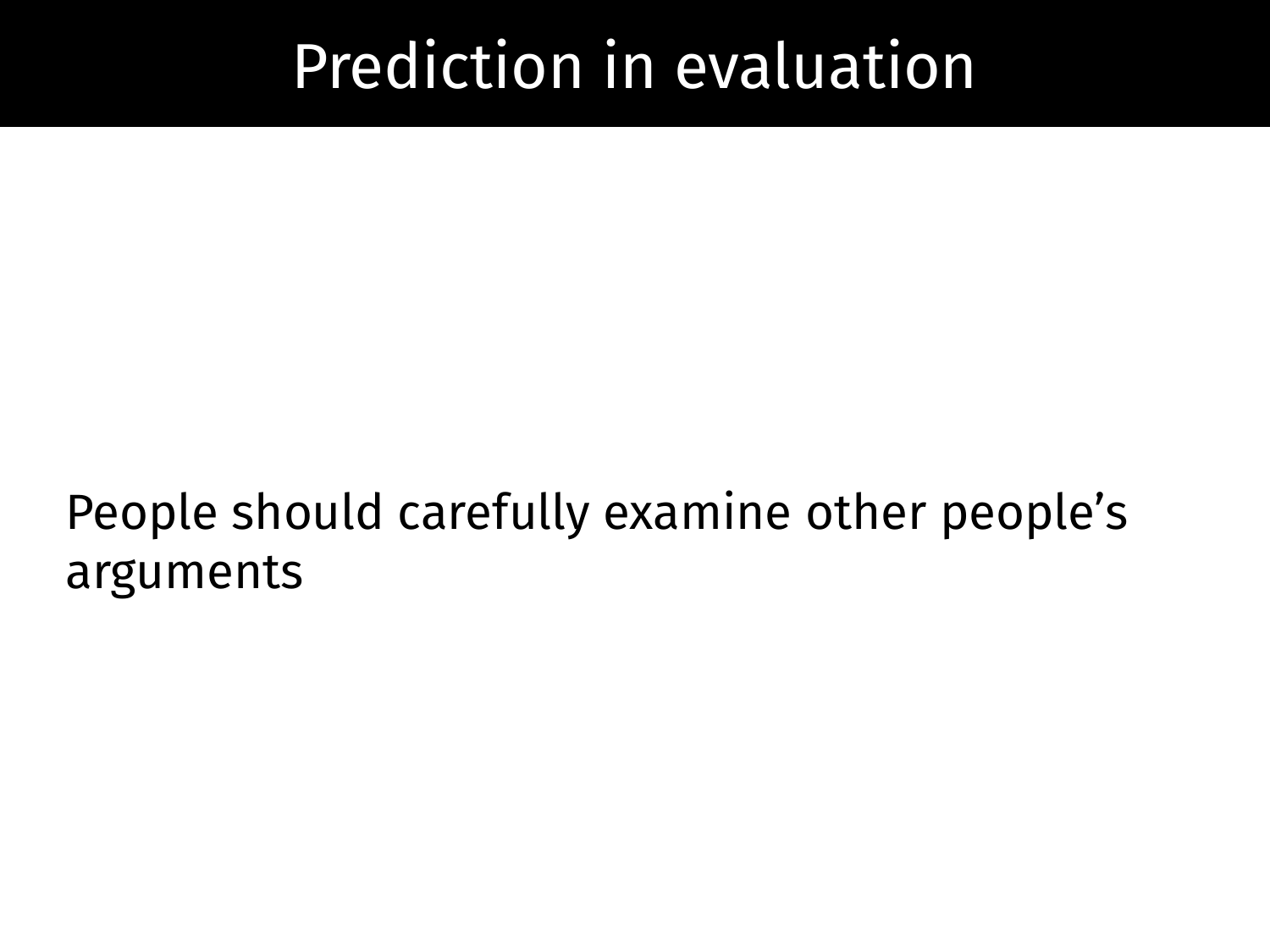

Prediction in evaluation
People should carefully examine other people’s arguments